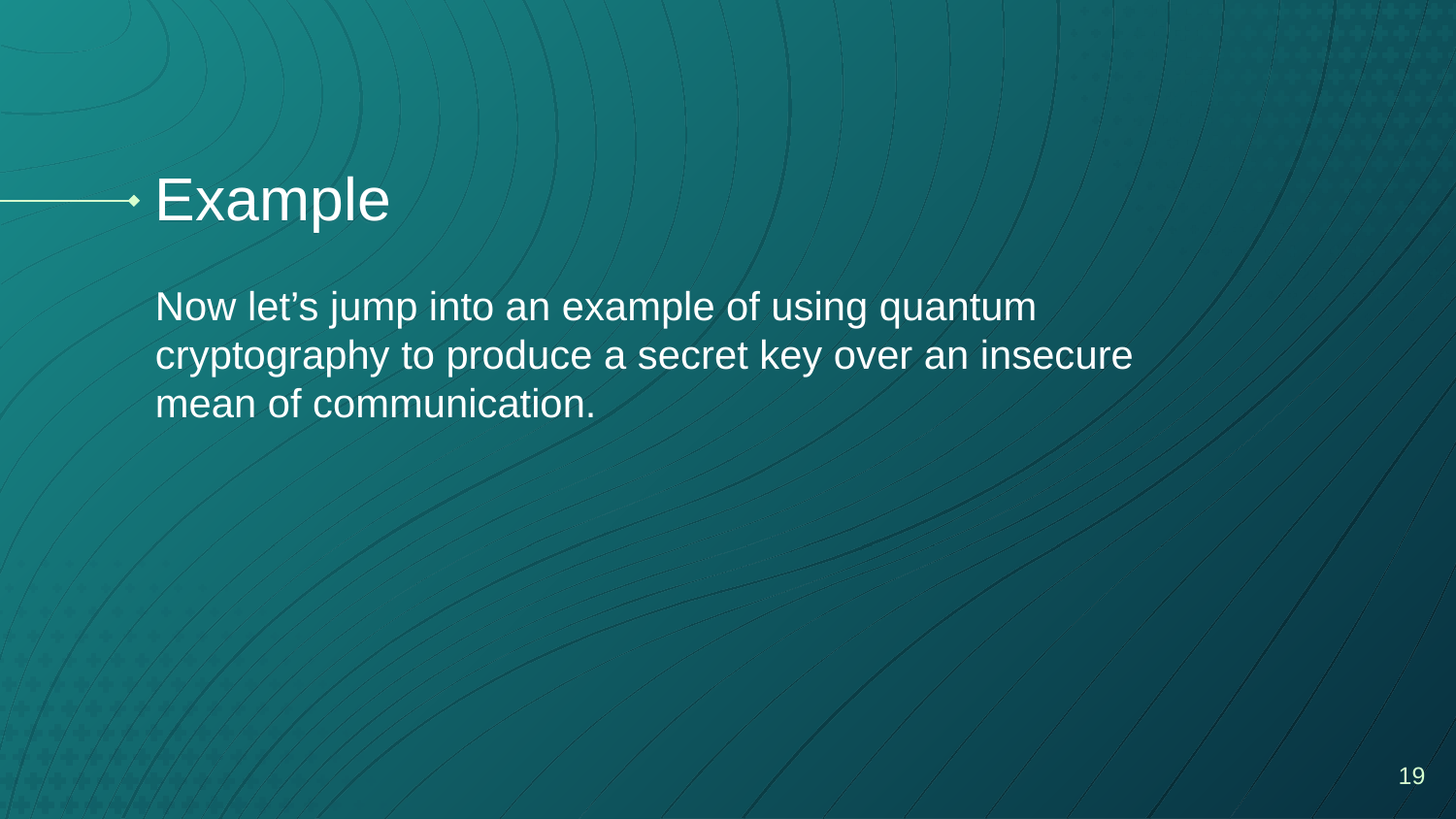

# Example
Now let’s jump into an example of using quantum cryptography to produce a secret key over an insecure mean of communication.
19